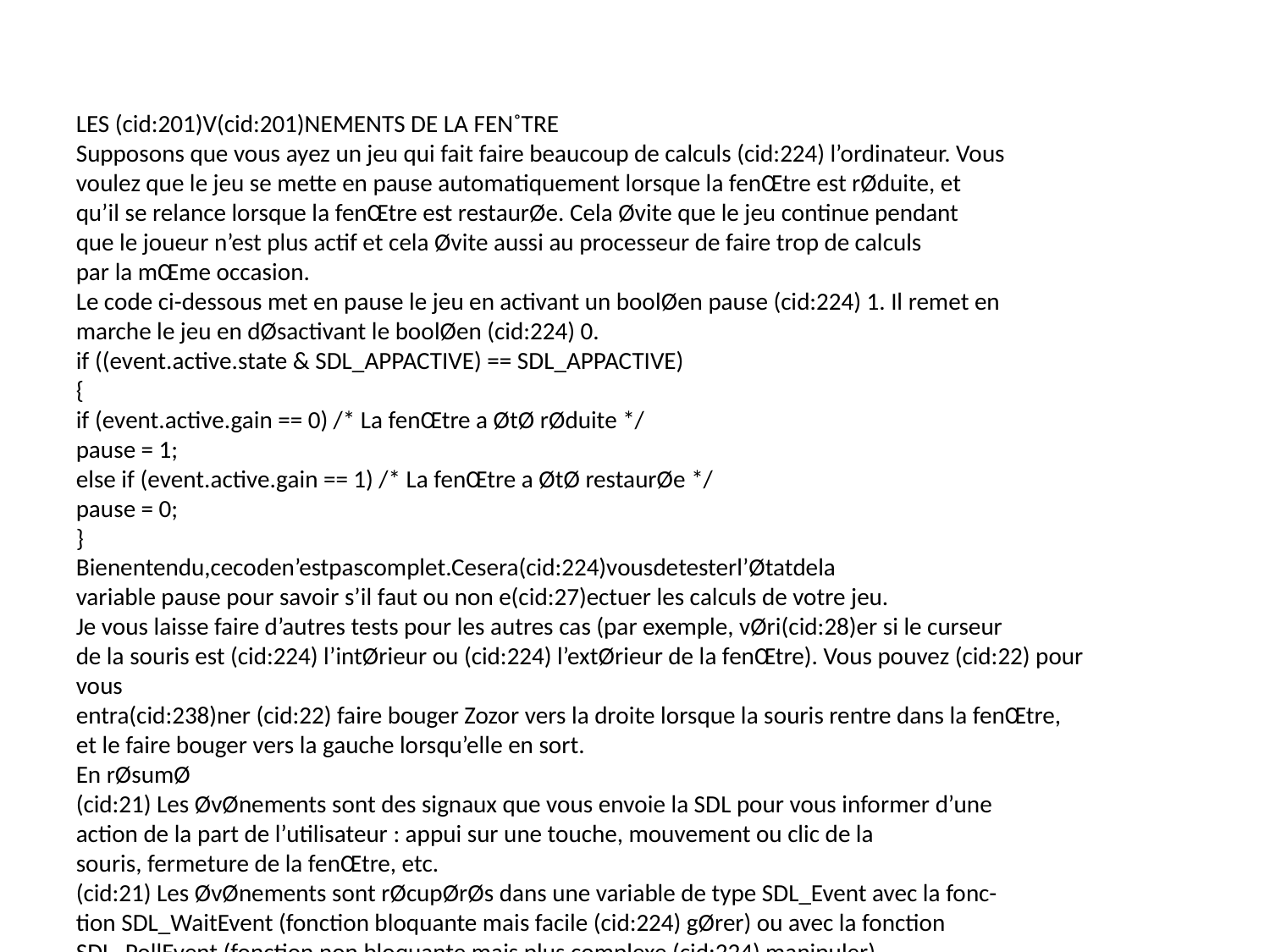

LES (cid:201)V(cid:201)NEMENTS DE LA FEN˚TRE
Supposons que vous ayez un jeu qui fait faire beaucoup de calculs (cid:224) l’ordinateur. Vous
voulez que le jeu se mette en pause automatiquement lorsque la fenŒtre est rØduite, et
qu’il se relance lorsque la fenŒtre est restaurØe. Cela Øvite que le jeu continue pendant
que le joueur n’est plus actif et cela Øvite aussi au processeur de faire trop de calculs
par la mŒme occasion.
Le code ci-dessous met en pause le jeu en activant un boolØen pause (cid:224) 1. Il remet en
marche le jeu en dØsactivant le boolØen (cid:224) 0.
if ((event.active.state & SDL_APPACTIVE) == SDL_APPACTIVE)
{
if (event.active.gain == 0) /* La fenŒtre a ØtØ rØduite */
pause = 1;
else if (event.active.gain == 1) /* La fenŒtre a ØtØ restaurØe */
pause = 0;
}
Bienentendu,cecoden’estpascomplet.Cesera(cid:224)vousdetesterl’Øtatdela
variable pause pour savoir s’il faut ou non e(cid:27)ectuer les calculs de votre jeu.
Je vous laisse faire d’autres tests pour les autres cas (par exemple, vØri(cid:28)er si le curseur
de la souris est (cid:224) l’intØrieur ou (cid:224) l’extØrieur de la fenŒtre). Vous pouvez (cid:22) pour vous
entra(cid:238)ner (cid:22) faire bouger Zozor vers la droite lorsque la souris rentre dans la fenŒtre,
et le faire bouger vers la gauche lorsqu’elle en sort.
En rØsumØ
(cid:21) Les ØvØnements sont des signaux que vous envoie la SDL pour vous informer d’une
action de la part de l’utilisateur : appui sur une touche, mouvement ou clic de la
souris, fermeture de la fenŒtre, etc.
(cid:21) Les ØvØnements sont rØcupØrØs dans une variable de type SDL_Event avec la fonc-
tion SDL_WaitEvent (fonction bloquante mais facile (cid:224) gØrer) ou avec la fonction
SDL_PollEvent (fonction non bloquante mais plus complexe (cid:224) manipuler).
(cid:21) Il faut analyser la sous-variable event.type pour conna(cid:238)tre le type d’ØvØnement qui
s’est produit. On le fait en gØnØral dans un switch.
(cid:21) Une fois le type d’ØvØnement dØterminØ, il est le plus souvent nØcessaire d’analyser
l’ØvØnement dans le dØtail. Par exemple, lorsqu’une touche du clavier a ØtØ enfoncØe
(SDL_KEYDOWN) il faut analyser event.key.keysym.sym pour conna(cid:238)tre la touche en
question.
(cid:21) Ledoublebu(cid:27)eringestunetechniquequiconsiste(cid:224)chargerl’imagesuivanteent(cid:226)che
de fond et (cid:224) l’a(cid:30)cher seulement une fois qu’elle est prŒte. Cela permet d’Øviter des
scintillements dØsagrØables (cid:224) l’Øcran.
375